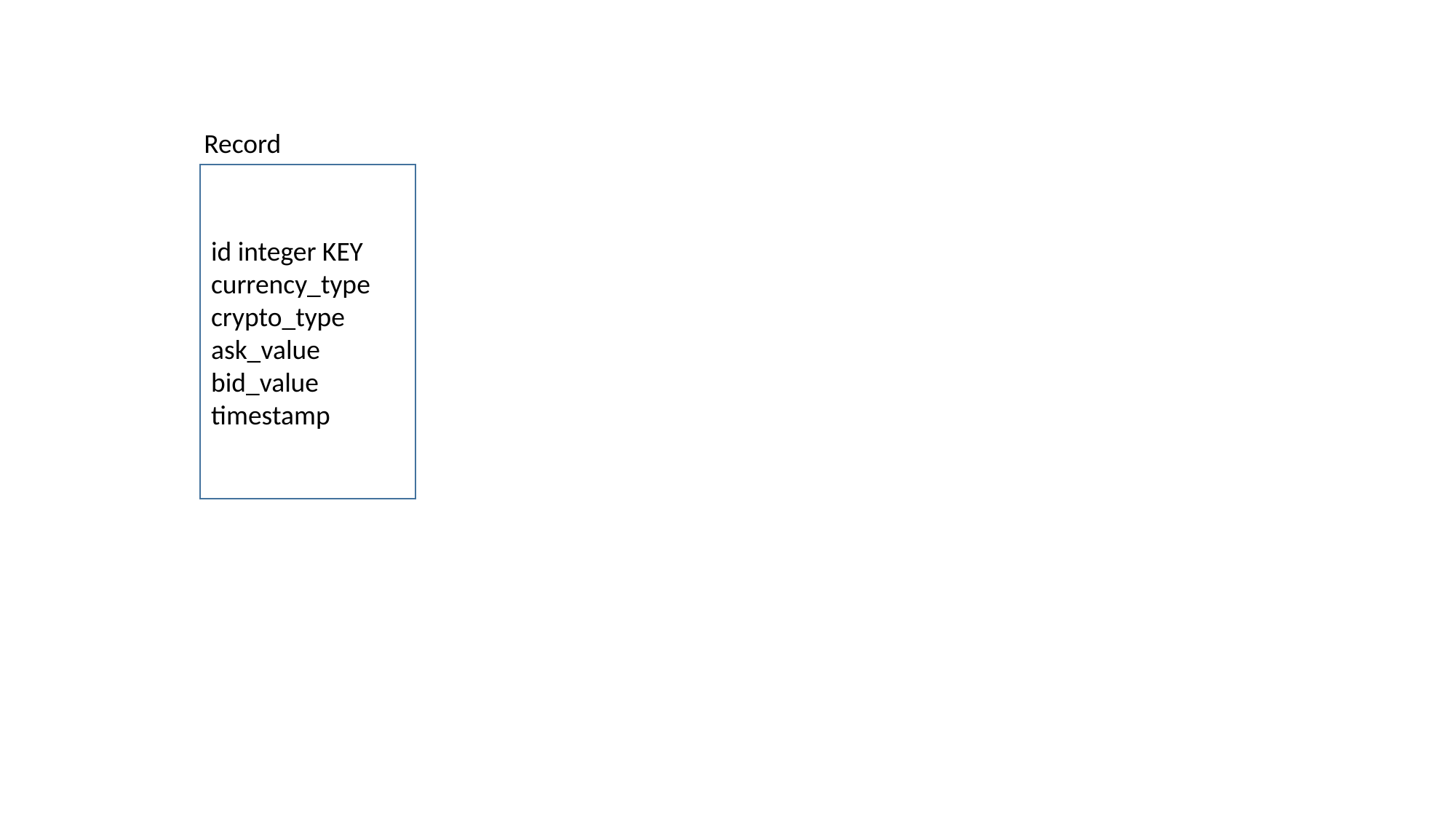

Record
id integer KEY
currency_type
crypto_type
ask_value
bid_value
timestamp